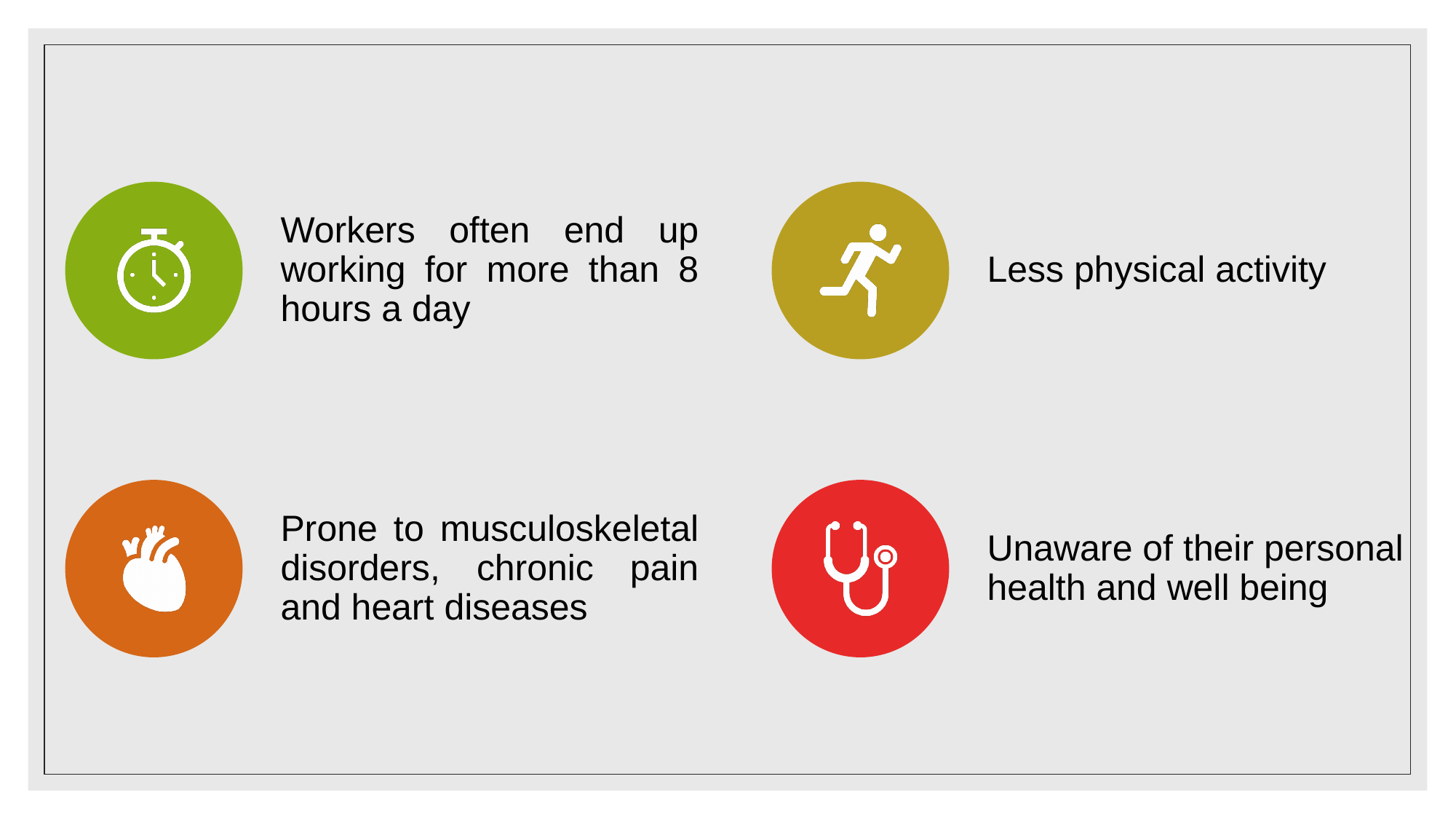

Workers often end up working for more than 8 hours a day

Less physical activity

Prone to musculoskeletal disorders, chronic pain and heart diseases

Unaware of their personal health and well being